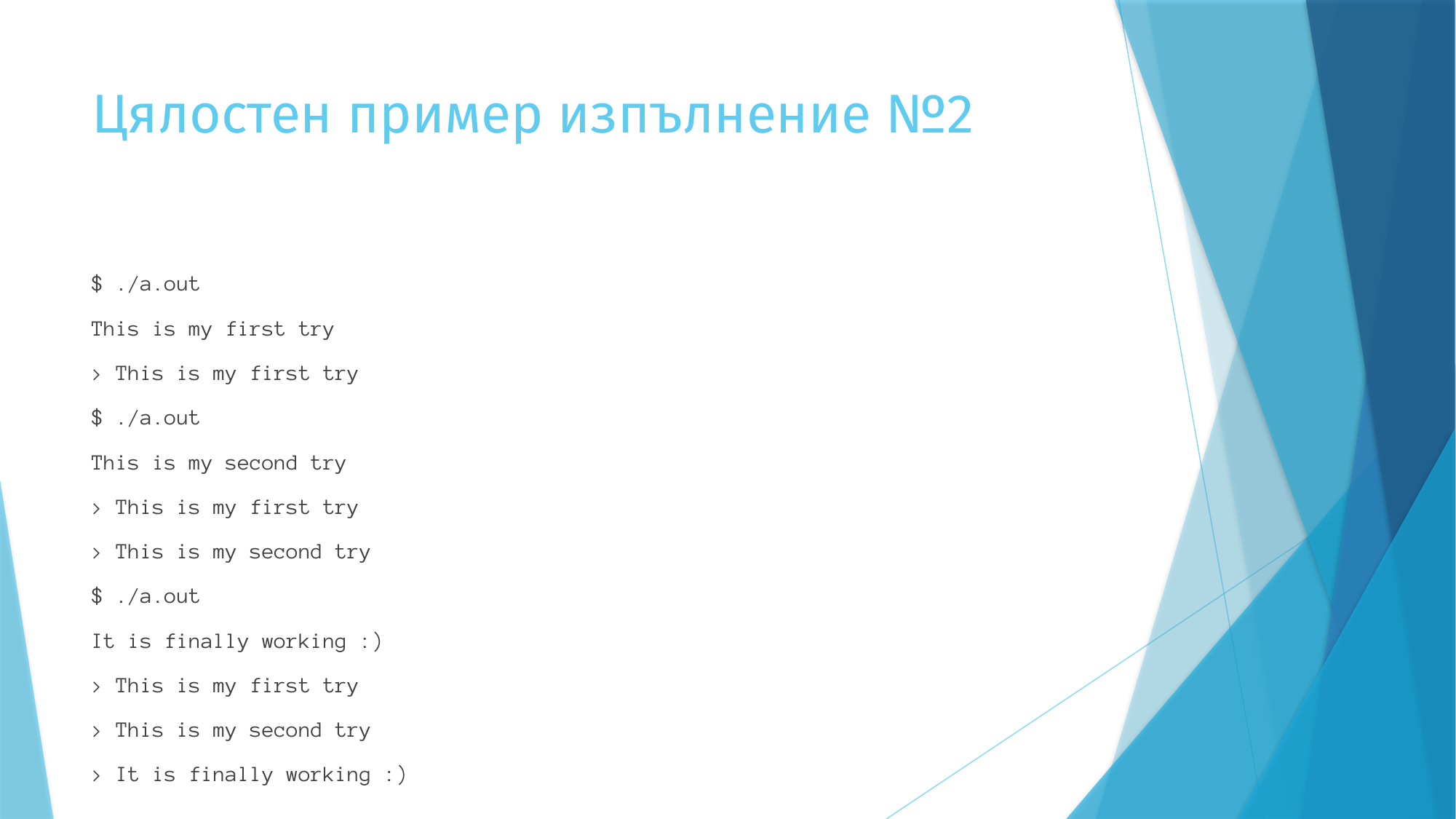

# Цялостен пример изпълнение №2

$ ./a.out
This is my first try
> This is my first try
$ ./a.out
This is my second try
> This is my first try
> This is my second try
$ ./a.out
It is finally working :)
> This is my first try
> This is my second try
> It is finally working :)